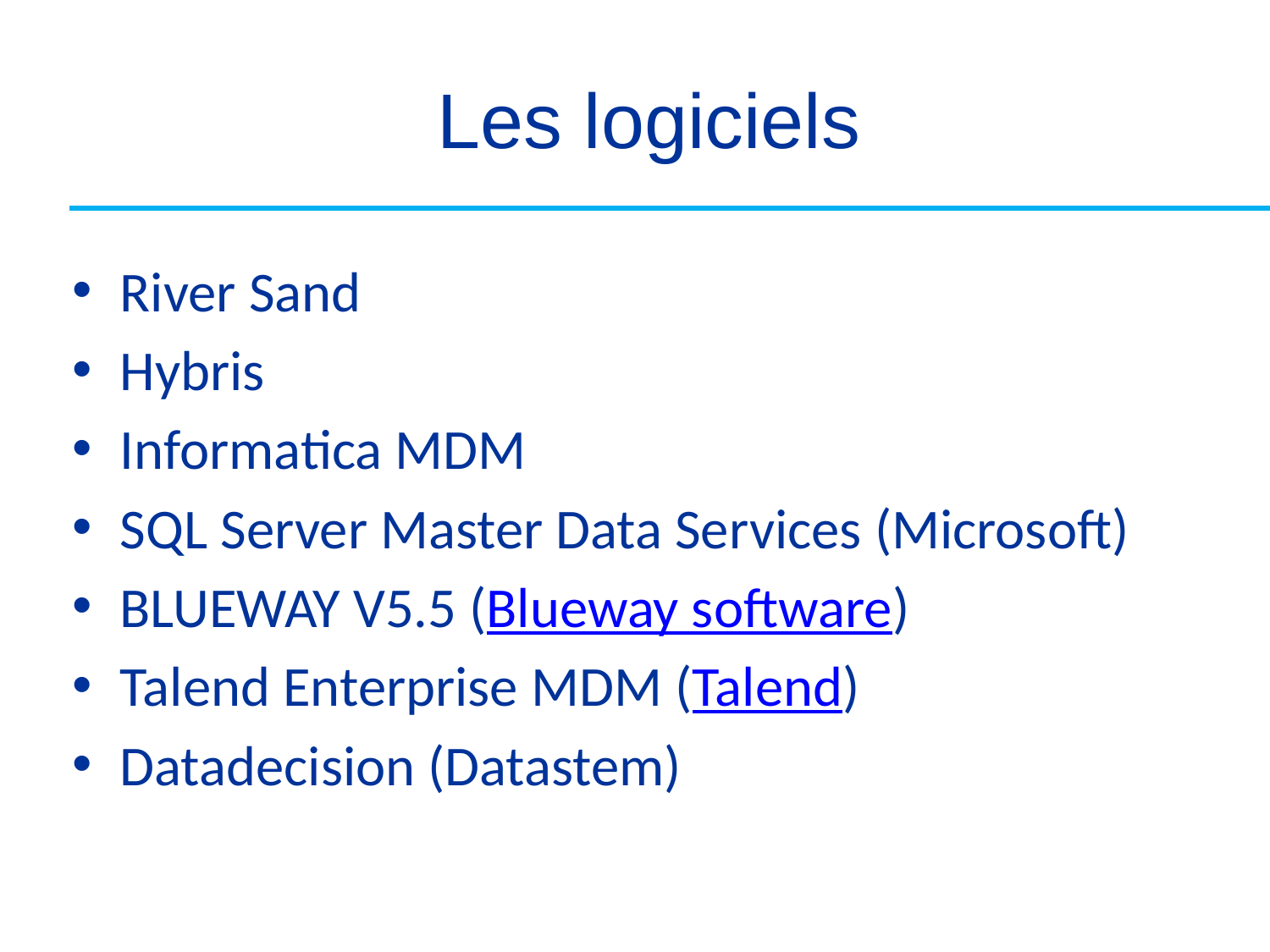

# Les logiciels

River Sand
Hybris
Informatica MDM
SQL Server Master Data Services (Microsoft)
BLUEWAY V5.5 (Blueway software)
Talend Enterprise MDM (Talend)
Datadecision (Datastem)